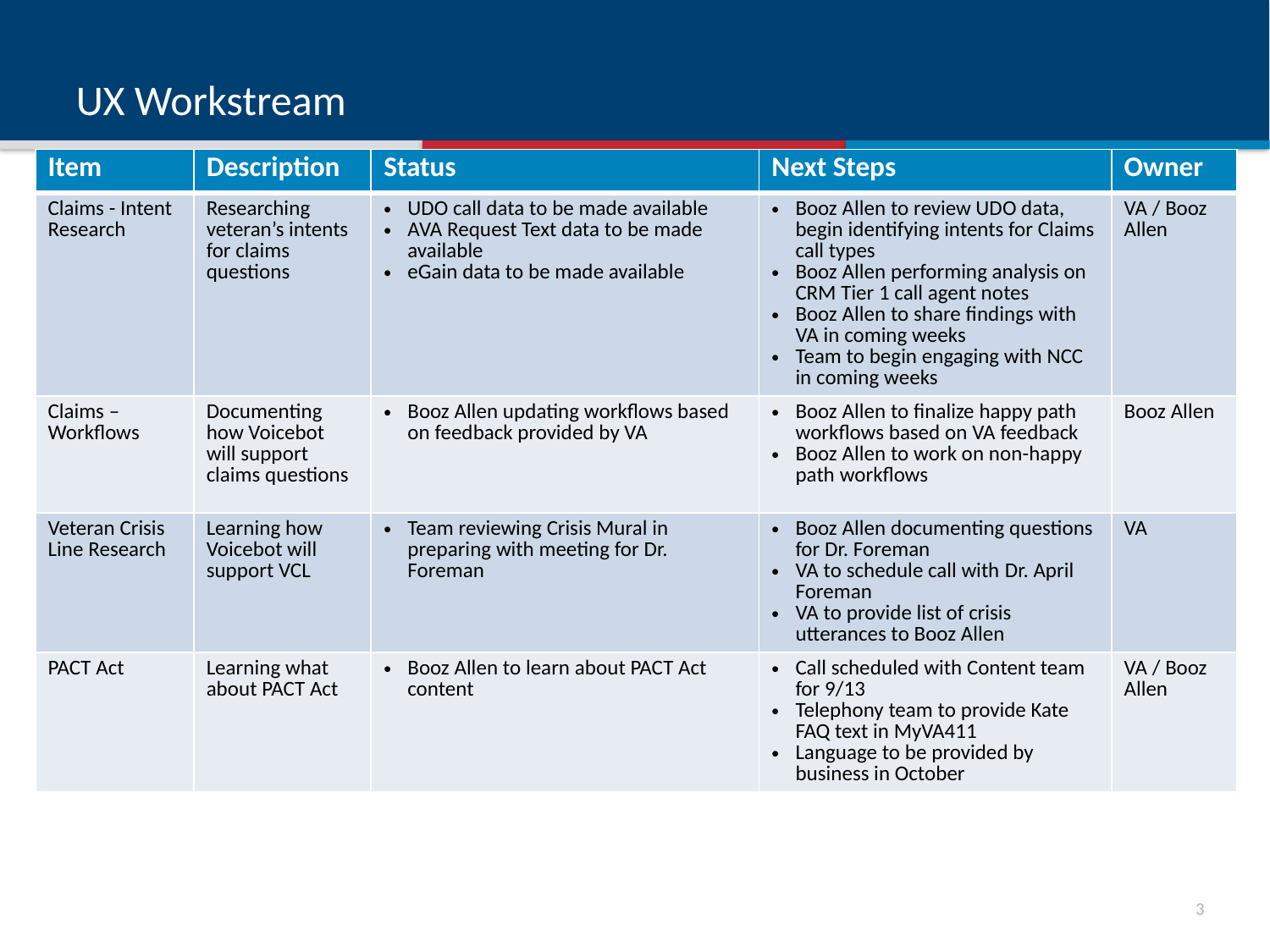

# UX Workstream
| Item | Description | Status | Next Steps | Owner |
| --- | --- | --- | --- | --- |
| Claims - Intent Research | Researching veteran’s intents for claims questions | UDO call data to be made available AVA Request Text data to be made available eGain data to be made available | Booz Allen to review UDO data, begin identifying intents for Claims call types Booz Allen performing analysis on CRM Tier 1 call agent notes Booz Allen to share findings with VA in coming weeks Team to begin engaging with NCC in coming weeks | VA / Booz Allen |
| Claims – Workflows | Documenting how Voicebot will support claims questions | Booz Allen updating workflows based on feedback provided by VA | Booz Allen to finalize happy path workflows based on VA feedback Booz Allen to work on non-happy path workflows | Booz Allen |
| Veteran Crisis Line Research | Learning how Voicebot will support VCL | Team reviewing Crisis Mural in preparing with meeting for Dr. Foreman | Booz Allen documenting questions for Dr. Foreman VA to schedule call with Dr. April Foreman VA to provide list of crisis utterances to Booz Allen | VA |
| PACT Act | Learning what about PACT Act | Booz Allen to learn about PACT Act content | Call scheduled with Content team for 9/13 Telephony team to provide Kate FAQ text in MyVA411 Language to be provided by business in October | VA / Booz Allen |
3